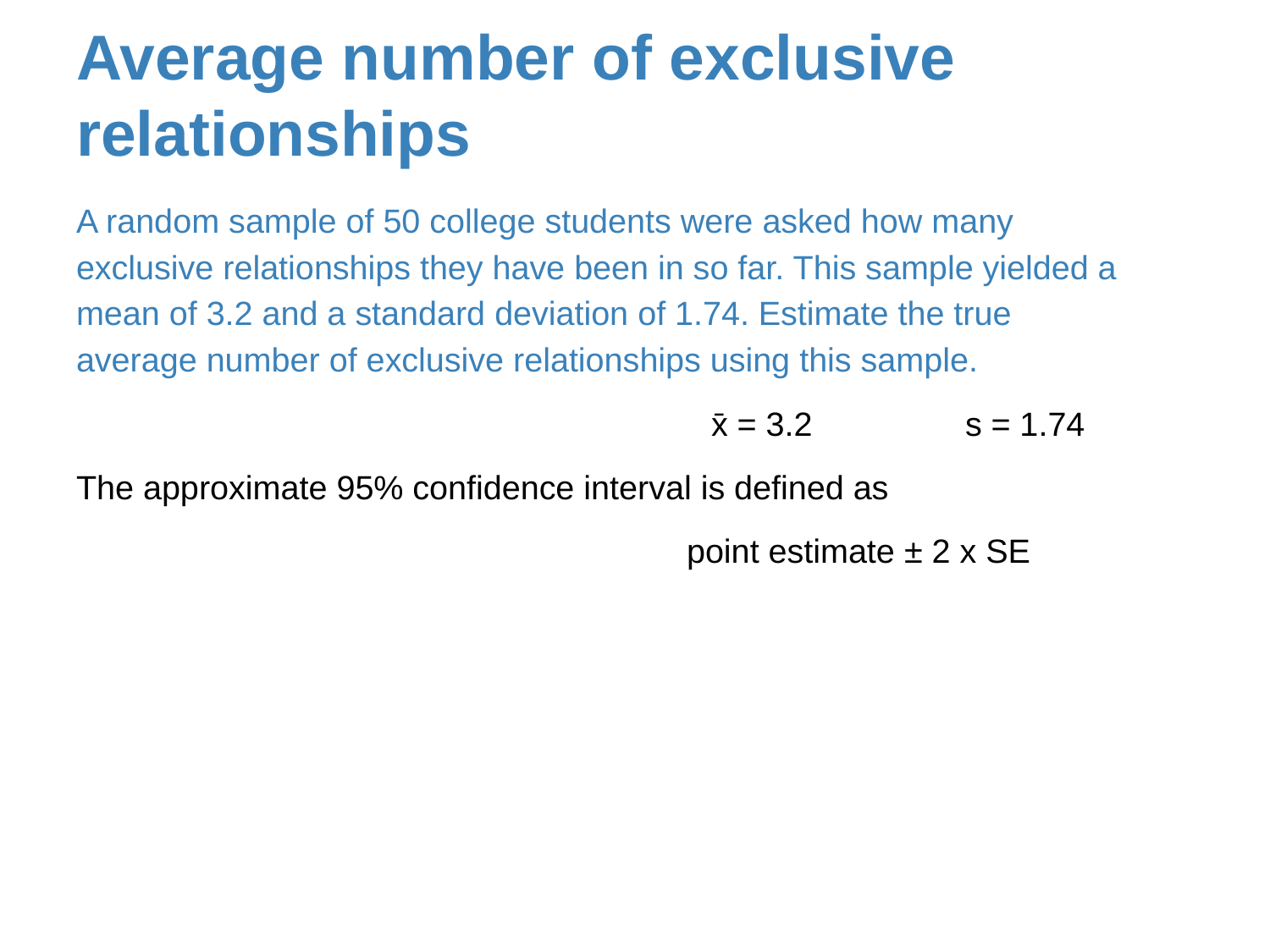

# Average number of exclusive relationships
A random sample of 50 college students were asked how many exclusive relationships they have been in so far. This sample yielded a mean of 3.2 and a standard deviation of 1.74. Estimate the true average number of exclusive relationships using this sample.
			              	x̄ = 3.2		s = 1.74
The approximate 95% confidence interval is defined as
				           point estimate ± 2 x SE